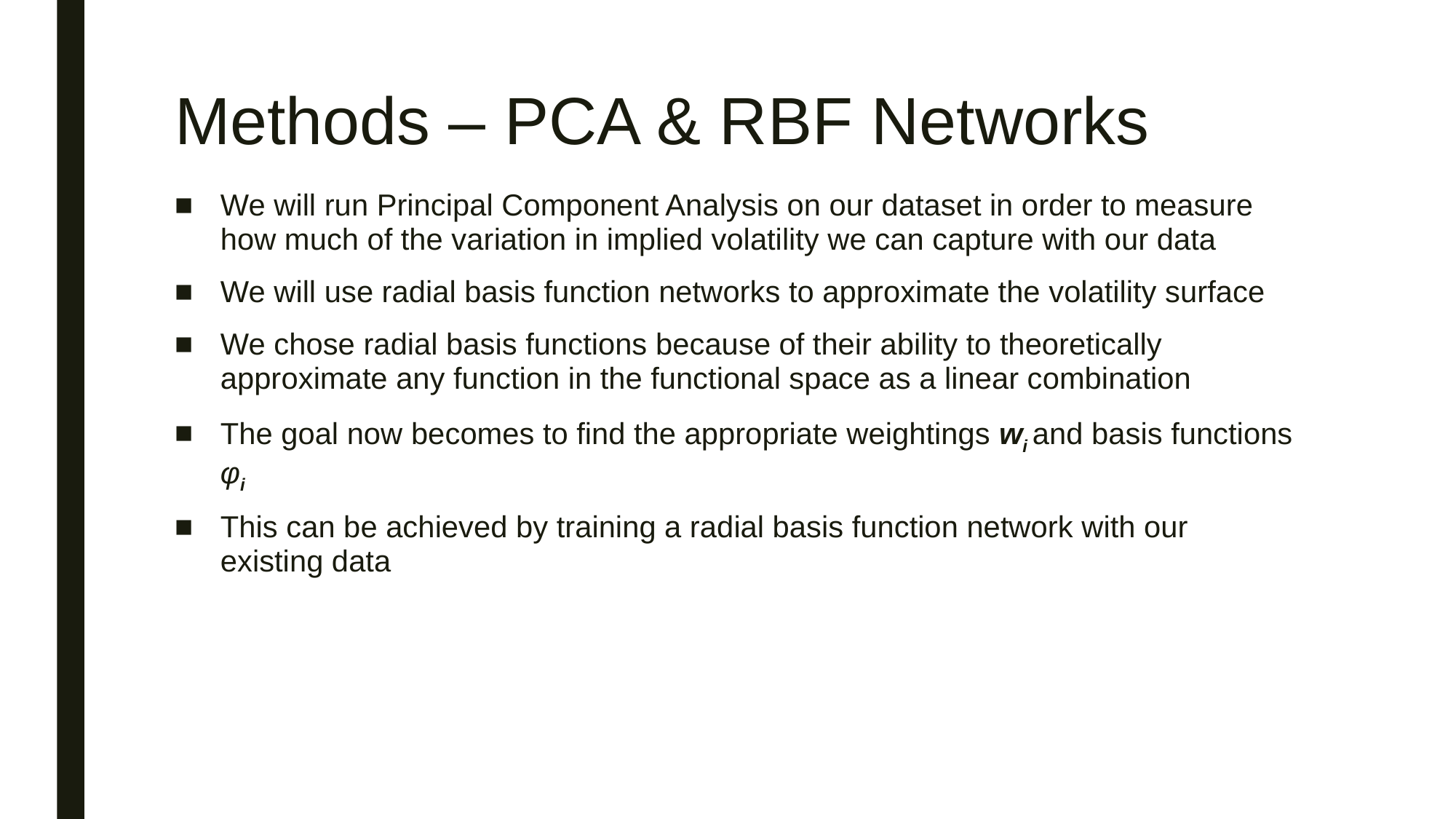

# Methods – PCA & RBF Networks
We will run Principal Component Analysis on our dataset in order to measure how much of the variation in implied volatility we can capture with our data
We will use radial basis function networks to approximate the volatility surface
We chose radial basis functions because of their ability to theoretically approximate any function in the functional space as a linear combination
The goal now becomes to find the appropriate weightings wi and basis functions φi
This can be achieved by training a radial basis function network with our existing data